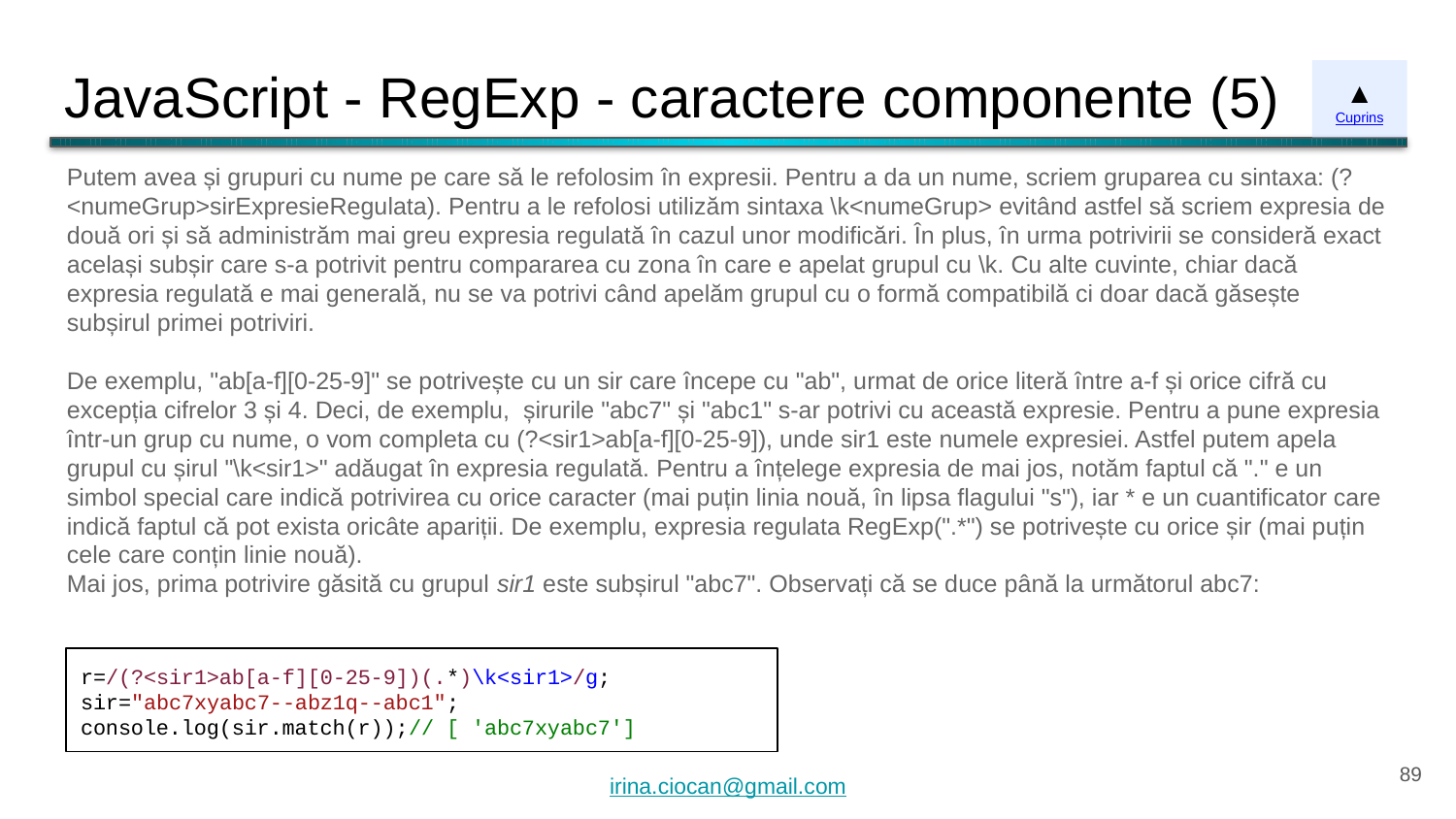

# JavaScript - RegExp - caractere componente (5)
▲
Cuprins

Putem avea și grupuri cu nume pe care să le refolosim în expresii. Pentru a da un nume, scriem gruparea cu sintaxa: (?<numeGrup>sirExpresieRegulata). Pentru a le refolosi utilizăm sintaxa \k<numeGrup> evitând astfel să scriem expresia de două ori și să administrăm mai greu expresia regulată în cazul unor modificări. În plus, în urma potrivirii se consideră exact același subșir care s-a potrivit pentru compararea cu zona în care e apelat grupul cu \k. Cu alte cuvinte, chiar dacă expresia regulată e mai generală, nu se va potrivi când apelăm grupul cu o formă compatibilă ci doar dacă găsește subșirul primei potriviri.

De exemplu, "ab[a-f][0-25-9]" se potrivește cu un sir care începe cu "ab", urmat de orice literă între a-f și orice cifră cu excepția cifrelor 3 și 4. Deci, de exemplu,  șirurile "abc7" și "abc1" s-ar potrivi cu această expresie. Pentru a pune expresia într-un grup cu nume, o vom completa cu (?<sir1>ab[a-f][0-25-9]), unde sir1 este numele expresiei. Astfel putem apela grupul cu șirul "\k<sir1>" adăugat în expresia regulată. Pentru a înțelege expresia de mai jos, notăm faptul că "." e un simbol special care indică potrivirea cu orice caracter (mai puțin linia nouă, în lipsa flagului "s"), iar * e un cuantificator care indică faptul că pot exista oricâte apariții. De exemplu, expresia regulata RegExp(".*") se potrivește cu orice șir (mai puțin cele care conțin linie nouă).
Mai jos, prima potrivire găsită cu grupul sir1 este subșirul "abc7". Observați că se duce până la următorul abc7:
r=/(?<sir1>ab[a-f][0-25-9])(.*)\k<sir1>/g;
sir="abc7xyabc7--abz1q--abc1";
console.log(sir.match(r));// [ 'abc7xyabc7']

89
irina.ciocan@gmail.com